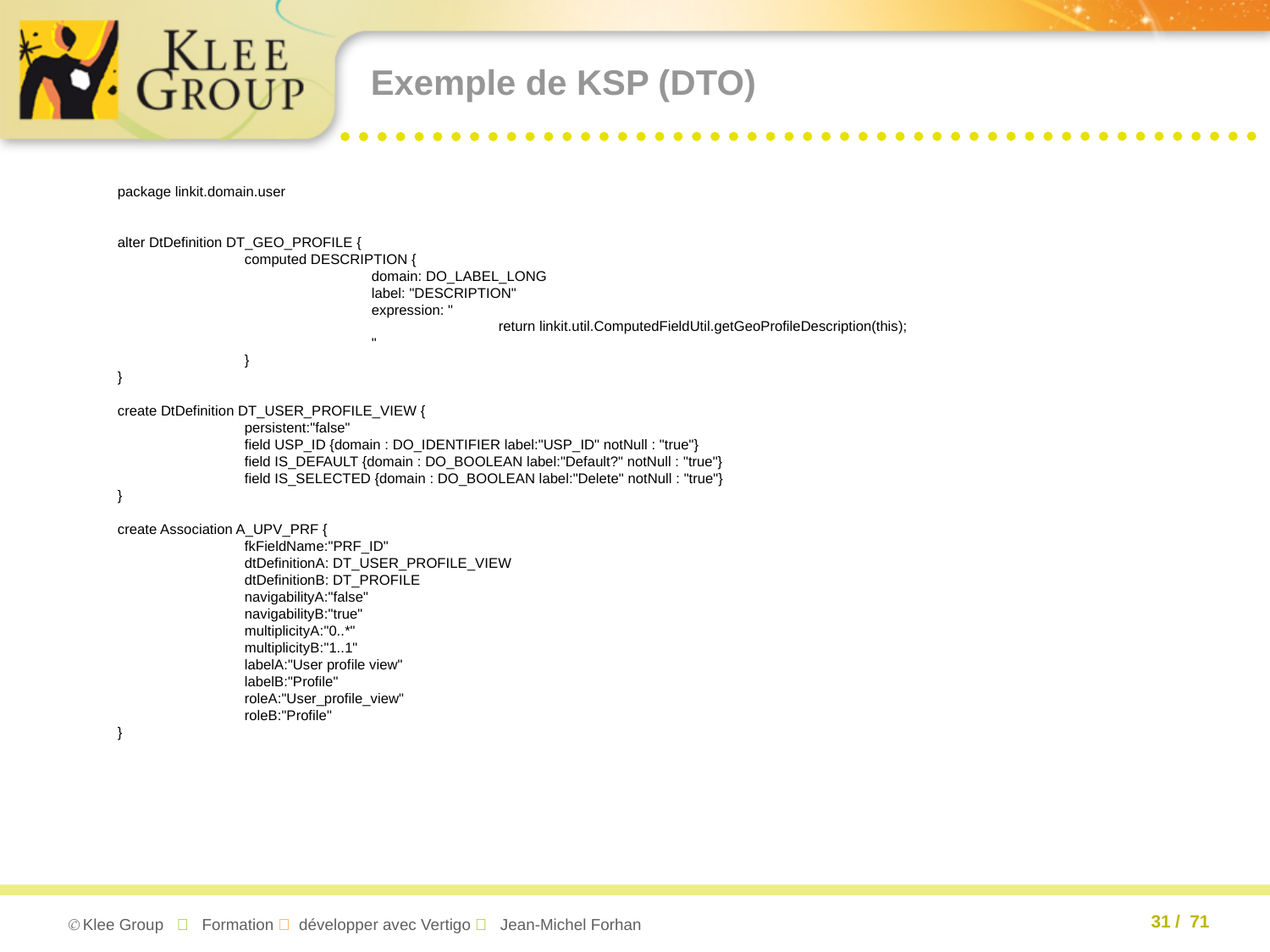

# Exemple de KSP (DTO)
package linkit.domain.user

alter DtDefinition DT_GEO_PROFILE {
	computed DESCRIPTION {
		domain: DO_LABEL_LONG
		label: "DESCRIPTION"
		expression: "
			return linkit.util.ComputedFieldUtil.getGeoProfileDescription(this);
		"
	}
}

create DtDefinition DT_USER_PROFILE_VIEW {
	persistent:"false"
	field USP_ID {domain : DO_IDENTIFIER label:"USP_ID" notNull : "true"}
	field IS_DEFAULT {domain : DO_BOOLEAN label:"Default?" notNull : "true"}
	field IS_SELECTED {domain : DO_BOOLEAN label:"Delete" notNull : "true"}
}

create Association A_UPV_PRF {
	fkFieldName:"PRF_ID"
	dtDefinitionA: DT_USER_PROFILE_VIEW
	dtDefinitionB: DT_PROFILE
	navigabilityA:"false"
	navigabilityB:"true"
	multiplicityA:"0..*"
	multiplicityB:"1..1"
	labelA:"User profile view"
	labelB:"Profile"
	roleA:"User_profile_view"
	roleB:"Profile"
}